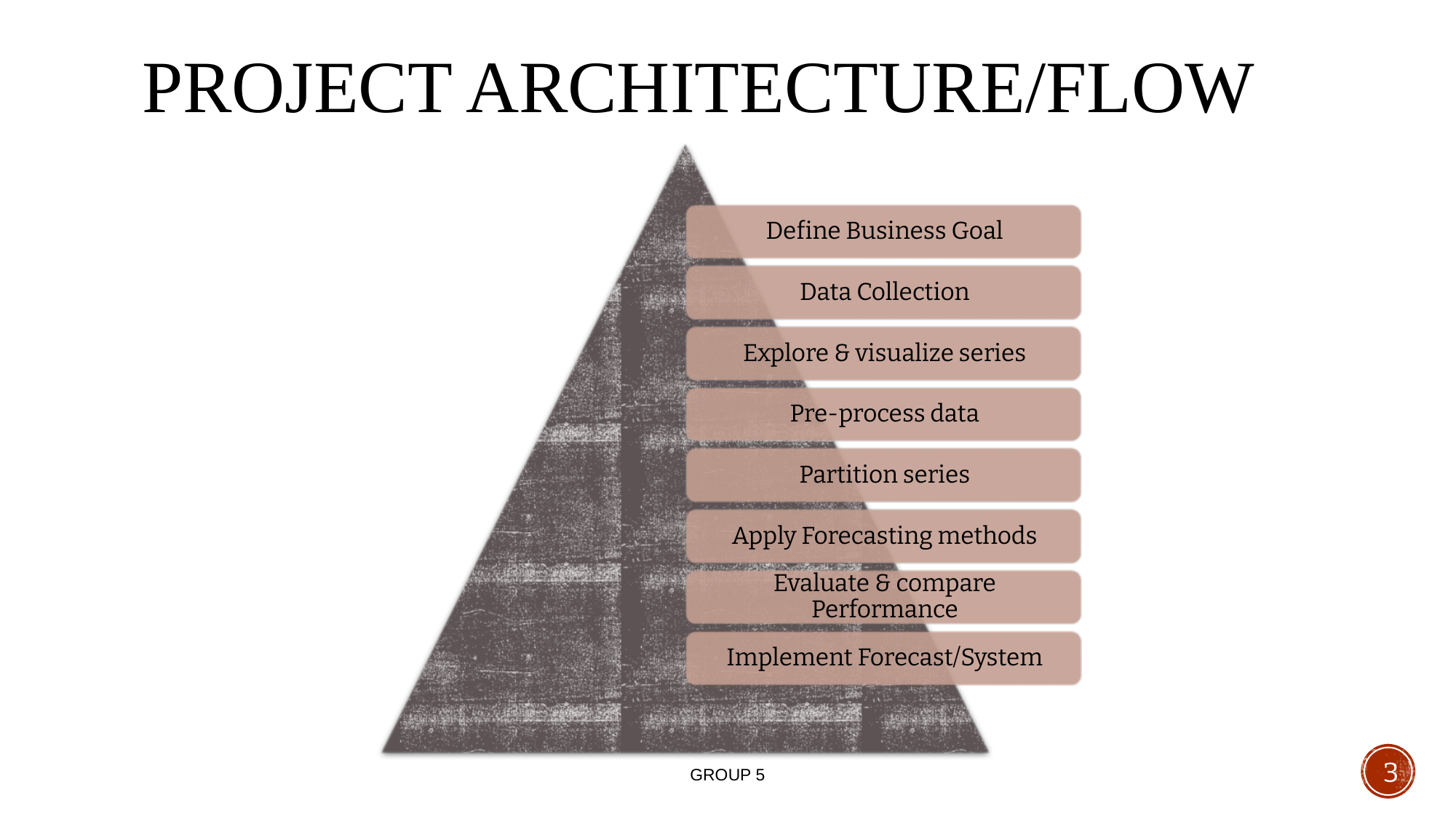

# PROJECT ARCHITECTURE/FLOW
Define Business Goal
Data Collection
Explore & visualize series
Pre-process data
Partition series
Apply Forecasting methods
Evaluate & compare Performance
Implement Forecast/System
3
GROUP 5